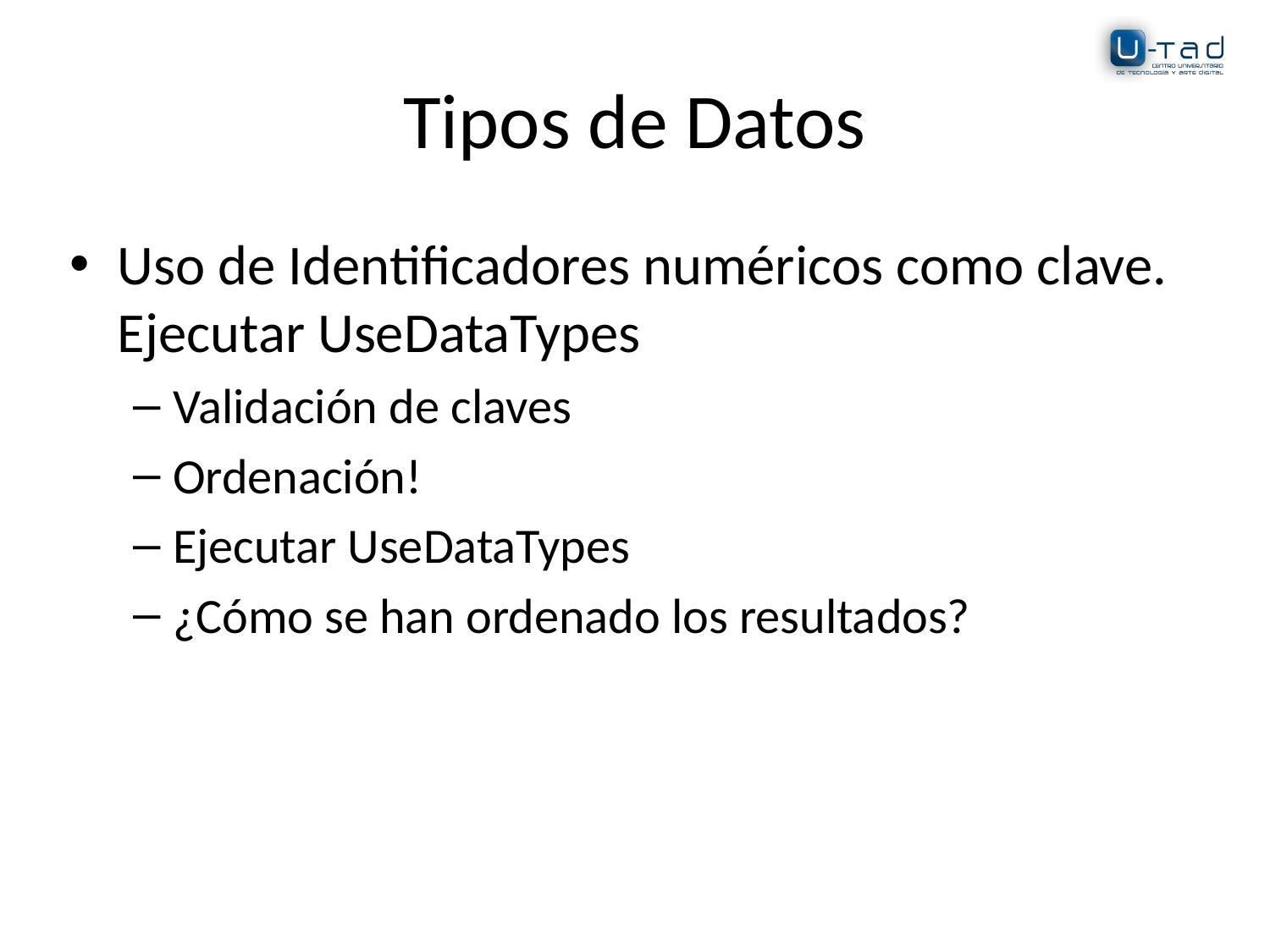

# Tipos de Datos
Uso de Identificadores numéricos como clave. Ejecutar UseDataTypes
Validación de claves
Ordenación!
Ejecutar UseDataTypes
¿Cómo se han ordenado los resultados?